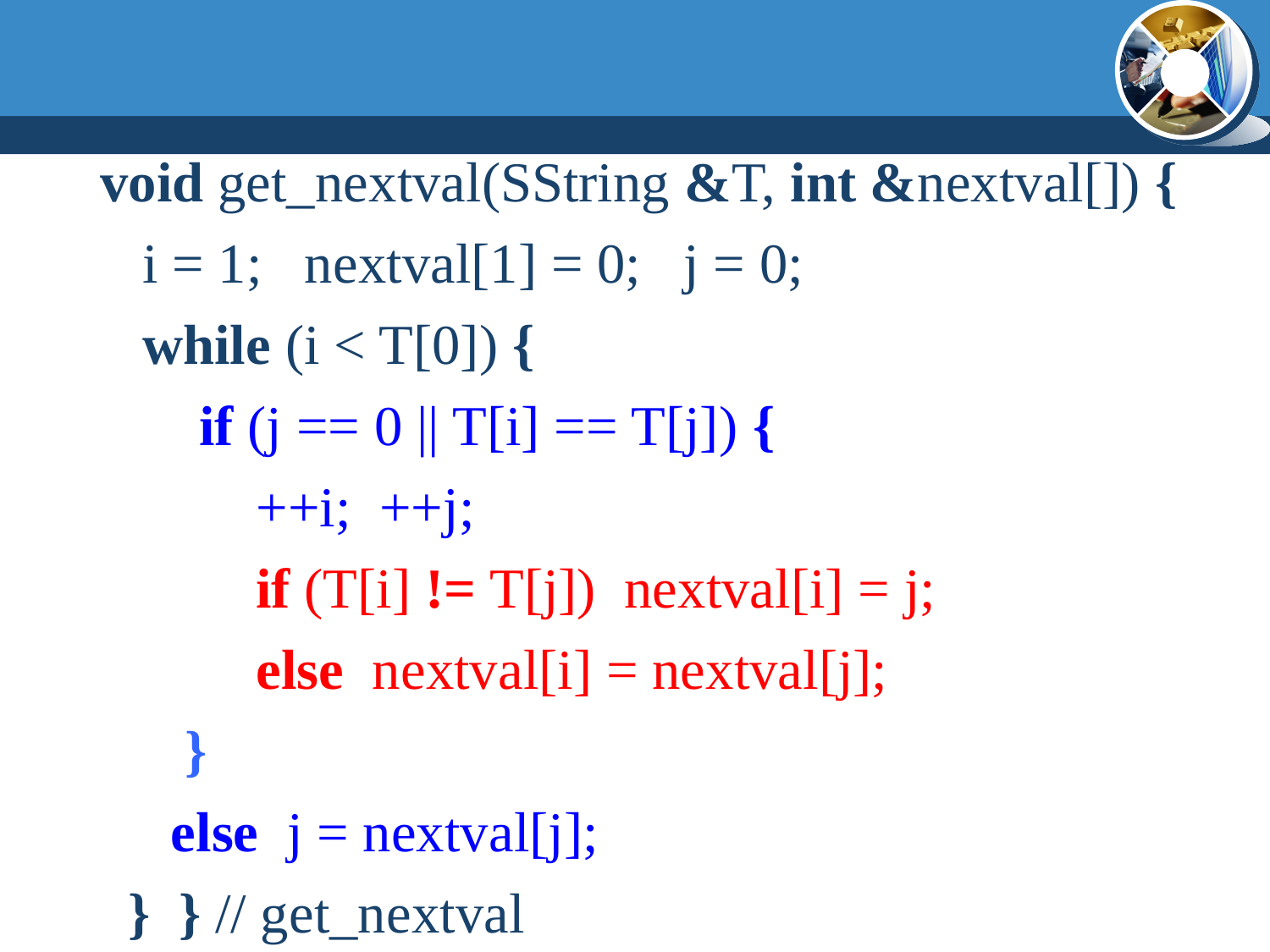

void get_nextval(SString &T, int &nextval[]) {
      i = 1;   nextval[1] = 0;   j = 0;
      while (i < T[0]) {
          if (j == 0 || T[i] == T[j]) {
              ++i;  ++j;
              if (T[i] != T[j])  nextval[i] = j;
              else  nextval[i] = nextval[j];
         }
        else  j = nextval[j];
     }  } // get_nextval